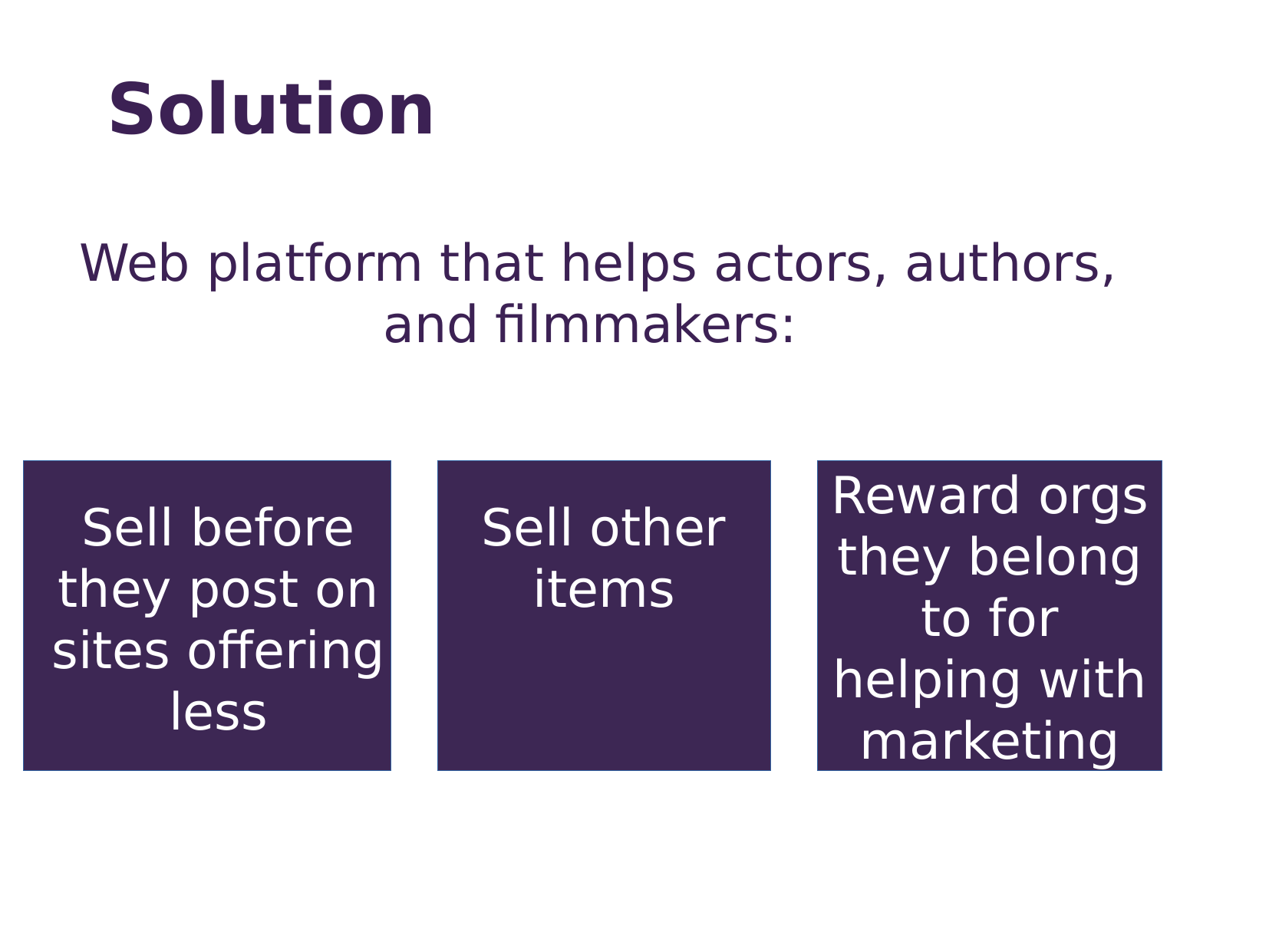

Solution
Web platform that helps actors, authors, and filmmakers:

Reward orgs they belong to for helping with marketing
Sell before they post on sites offering less
Sell other items